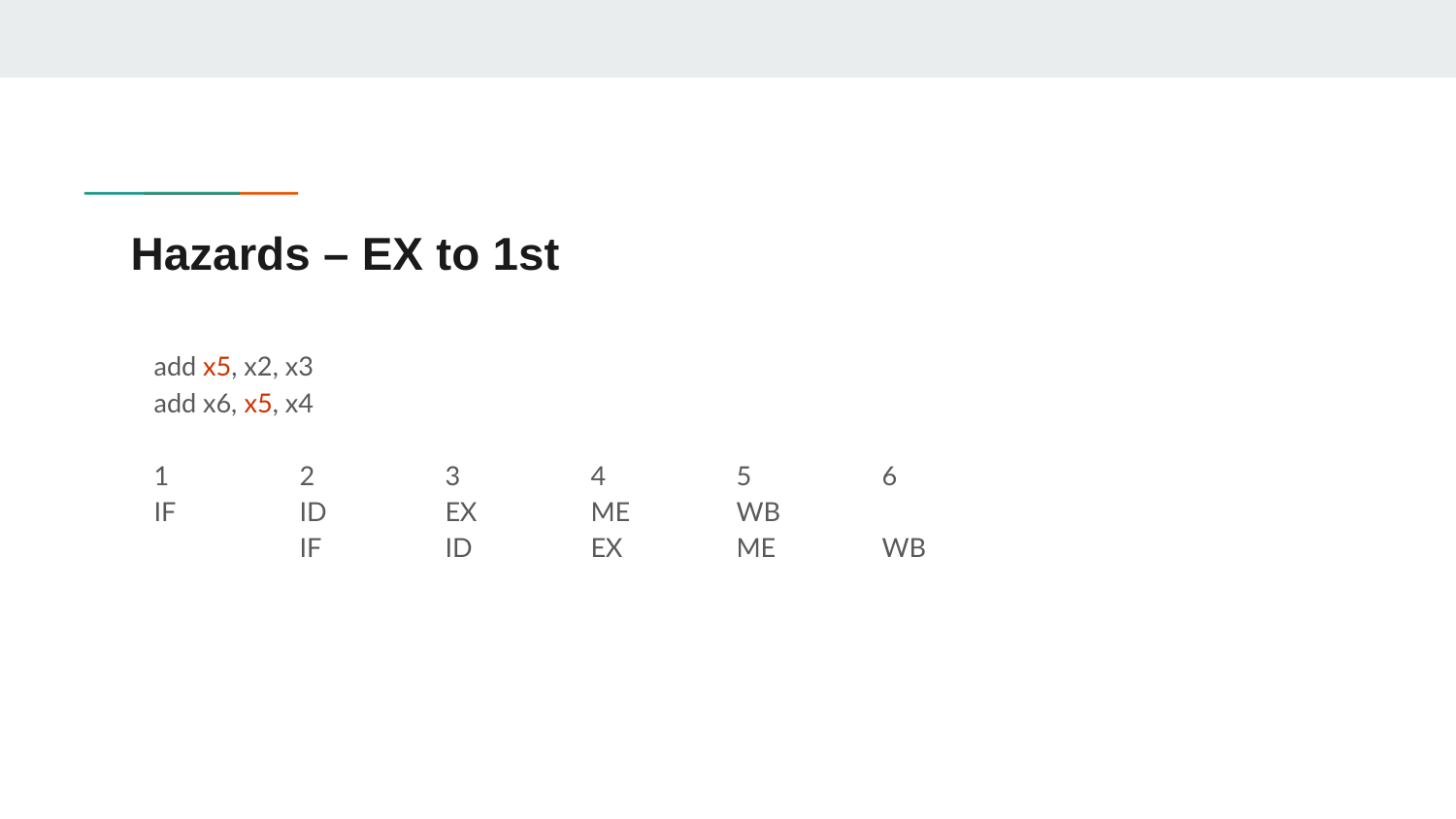

# Hazards – EX to 1st
add x5, x2, x3
add x6, x5, x4

1	2	3	4	5	6
IF	ID	EX	ME	WB
	IF	ID	EX	ME	WB